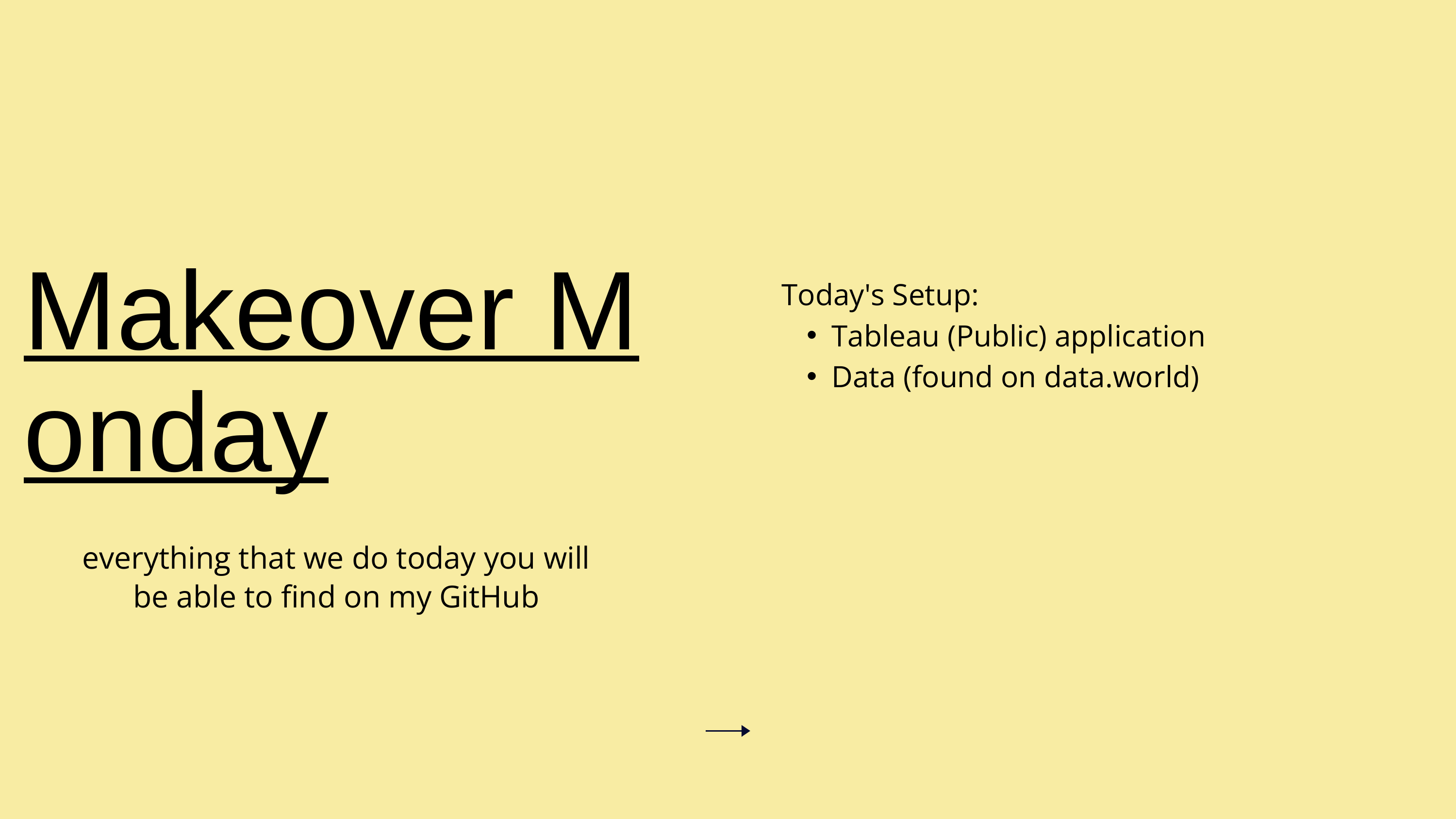

Makeover Monday
Today's Setup:
Tableau (Public) application
Data (found on data.world)

everything that we do today you will be able to find on my GitHub